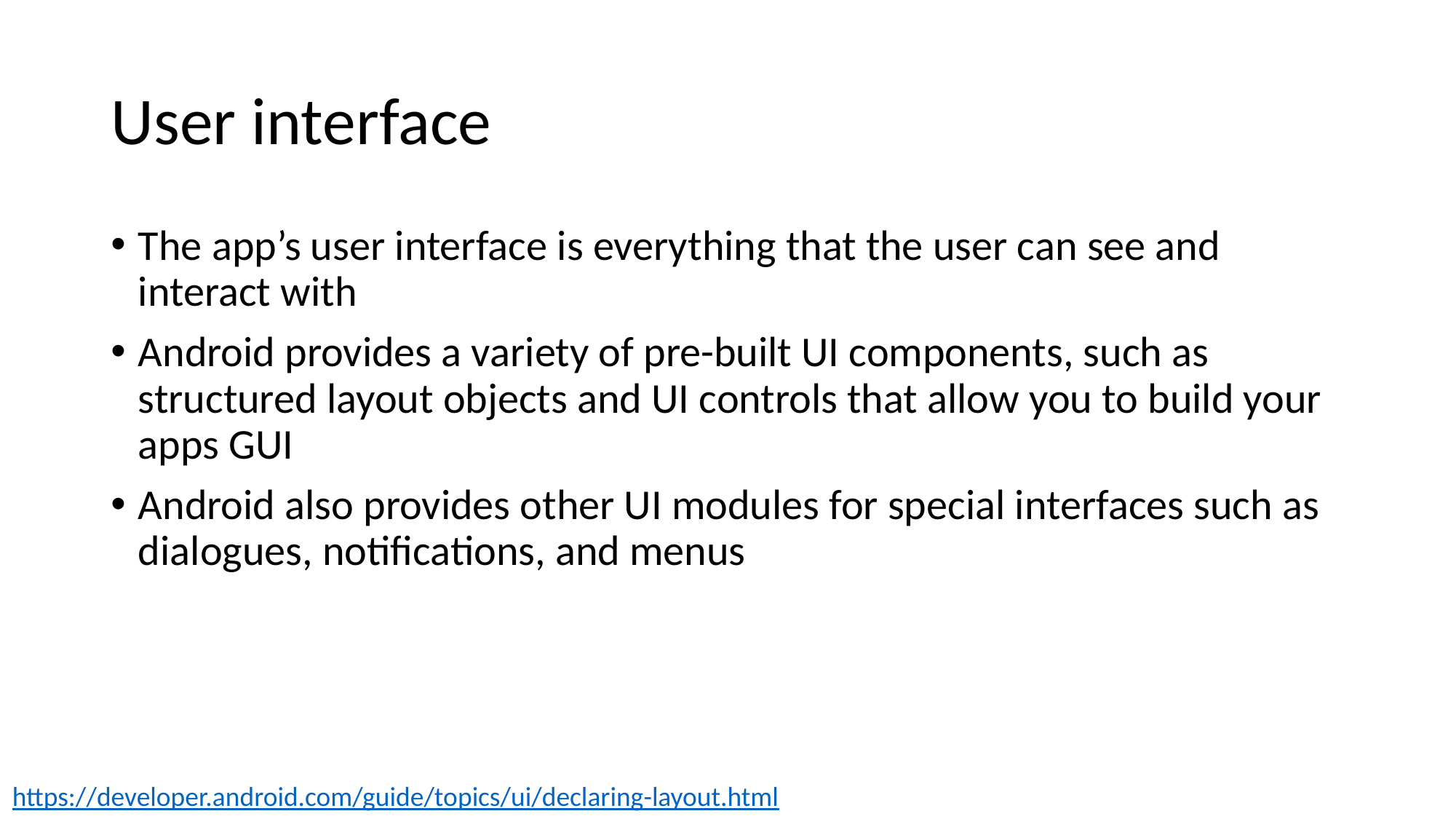

# User interface
The app’s user interface is everything that the user can see and interact with
Android provides a variety of pre-built UI components, such as structured layout objects and UI controls that allow you to build your apps GUI
Android also provides other UI modules for special interfaces such as dialogues, notifications, and menus
https://developer.android.com/guide/topics/ui/declaring-layout.html